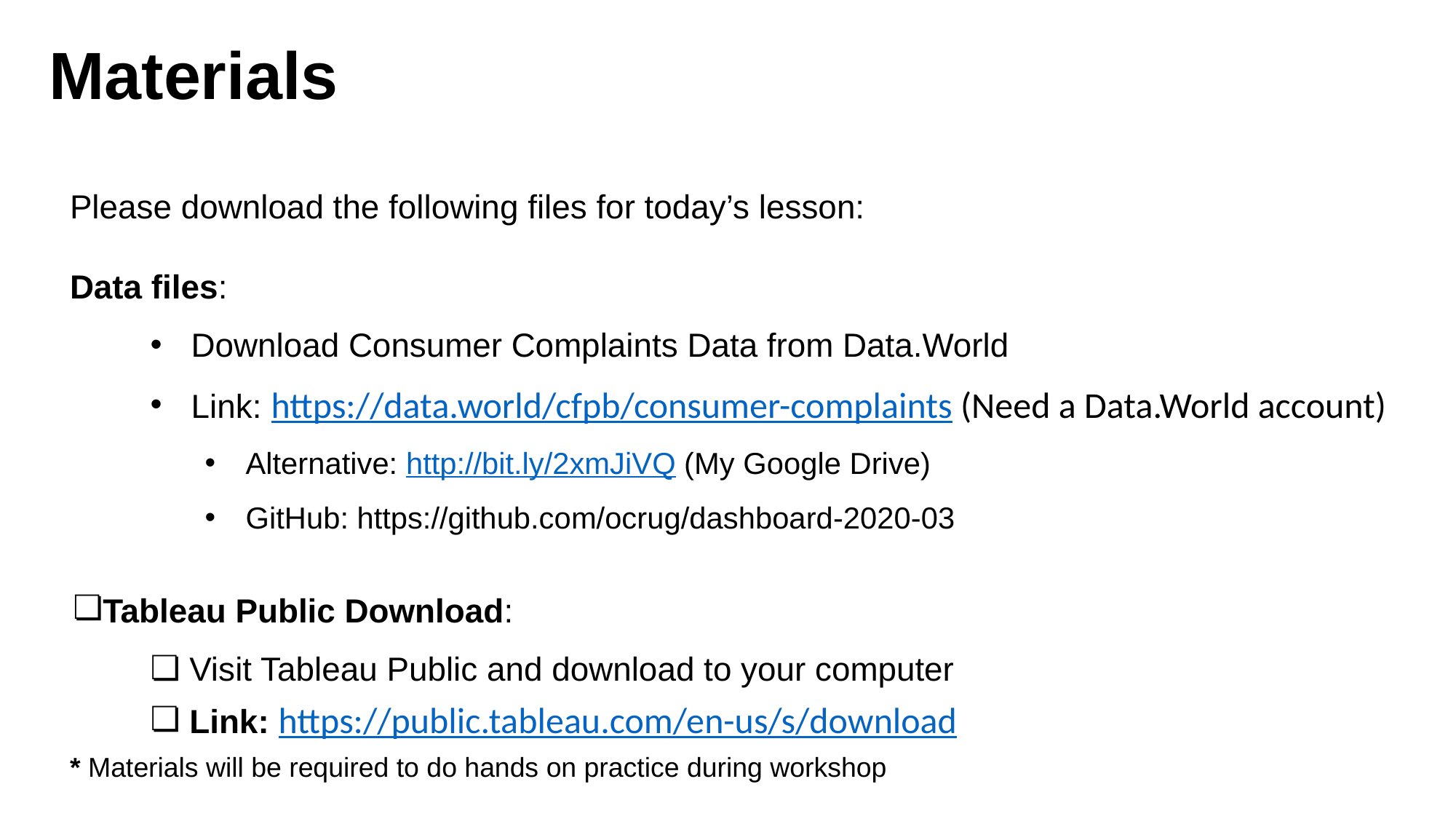

Materials
Please download the following files for today’s lesson:
Data files:
Download Consumer Complaints Data from Data.World
Link: https://data.world/cfpb/consumer-complaints (Need a Data.World account)
Alternative: http://bit.ly/2xmJiVQ (My Google Drive)
GitHub: https://github.com/ocrug/dashboard-2020-03
Tableau Public Download:
 Visit Tableau Public and download to your computer
 Link: https://public.tableau.com/en-us/s/download
* Materials will be required to do hands on practice during workshop